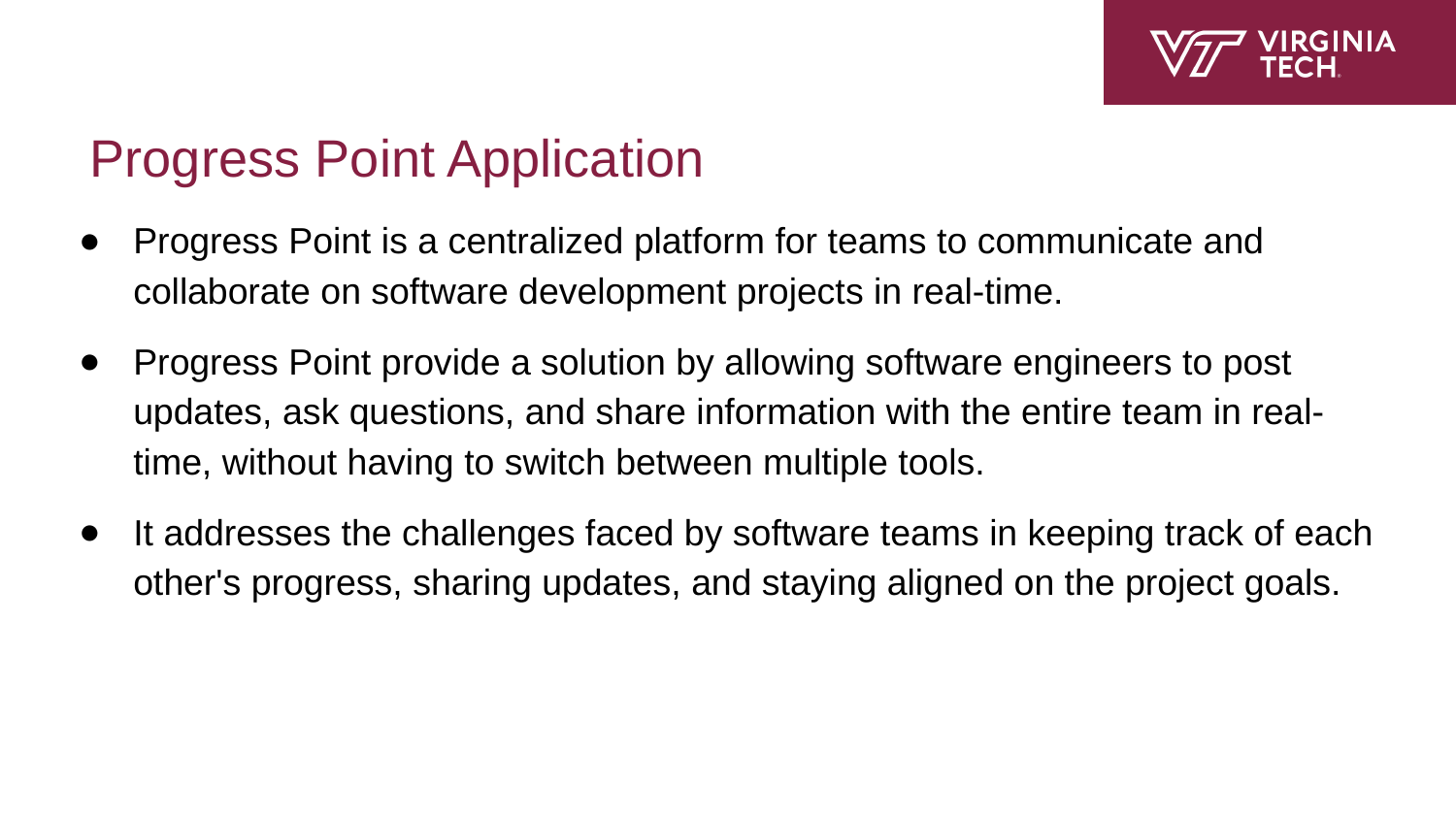

# Progress Point Application

Progress Point is a centralized platform for teams to communicate and collaborate on software development projects in real-time.
Progress Point provide a solution by allowing software engineers to post updates, ask questions, and share information with the entire team in real-time, without having to switch between multiple tools.
It addresses the challenges faced by software teams in keeping track of each other's progress, sharing updates, and staying aligned on the project goals.